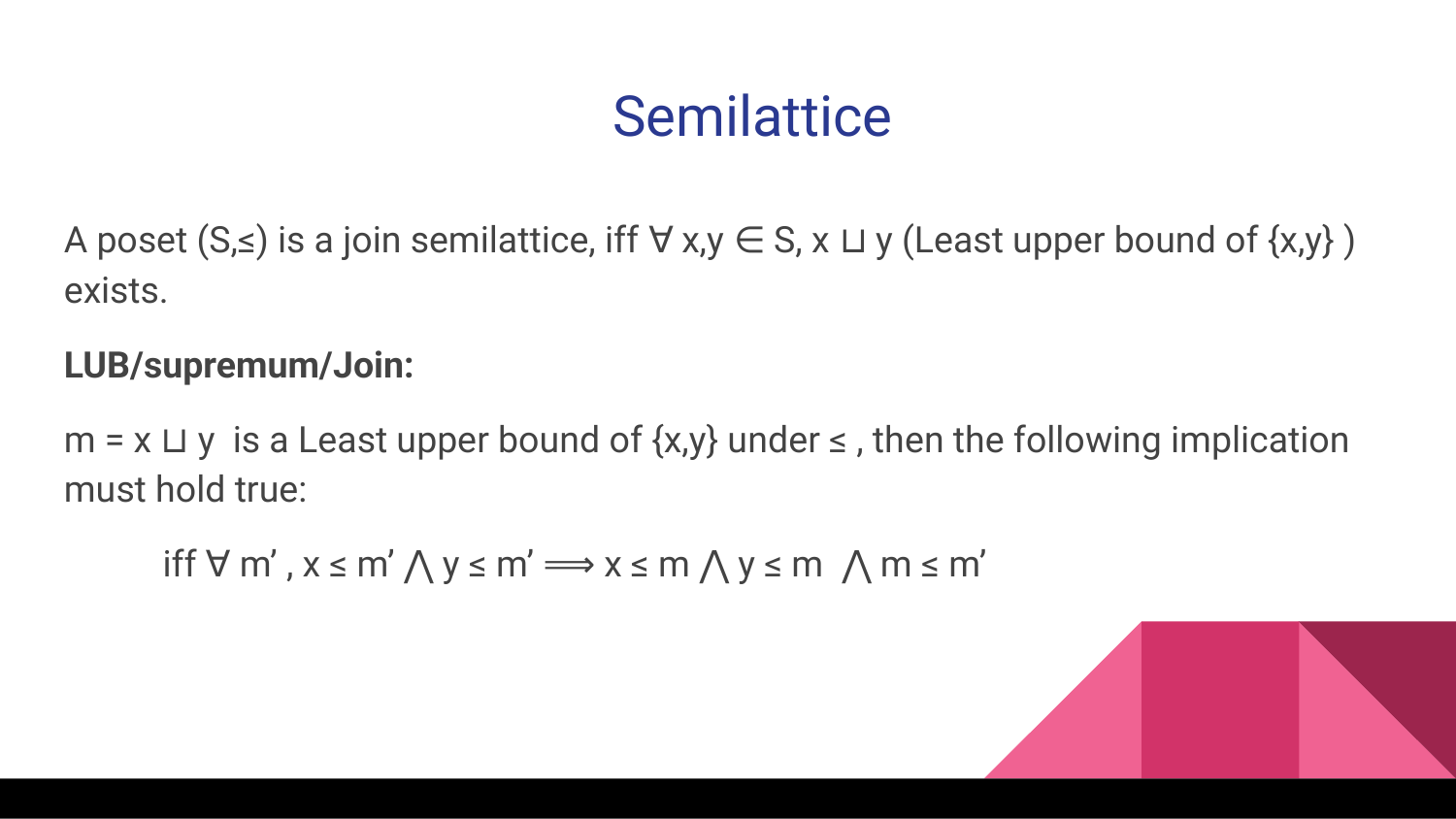

Semilattice
A poset (S,≤) is a join semilattice, iff ∀ x,y ∈ S, x ⊔ y (Least upper bound of {x,y} ) exists.
LUB/supremum/Join:
m = x ⊔ y  is a Least upper bound of {x,y} under ≤ , then the following implication    must hold true:
           iff ∀ m’ , x ≤ m’ ⋀ y ≤ m’ ⟹ x ≤ m ⋀ y ≤ m  ⋀ m ≤ m’